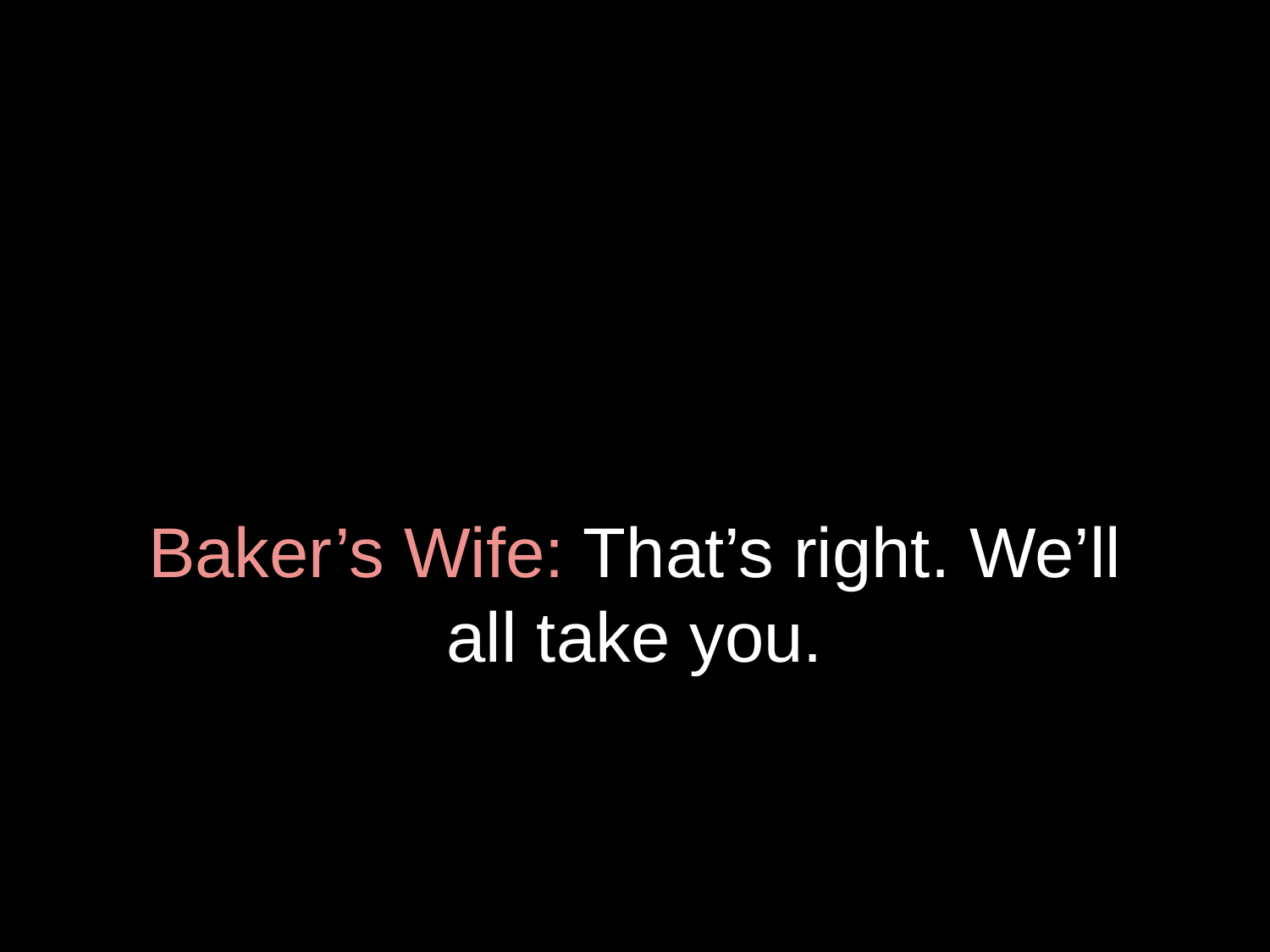

# Baker’s Wife: That’s right. We’ll all take you.